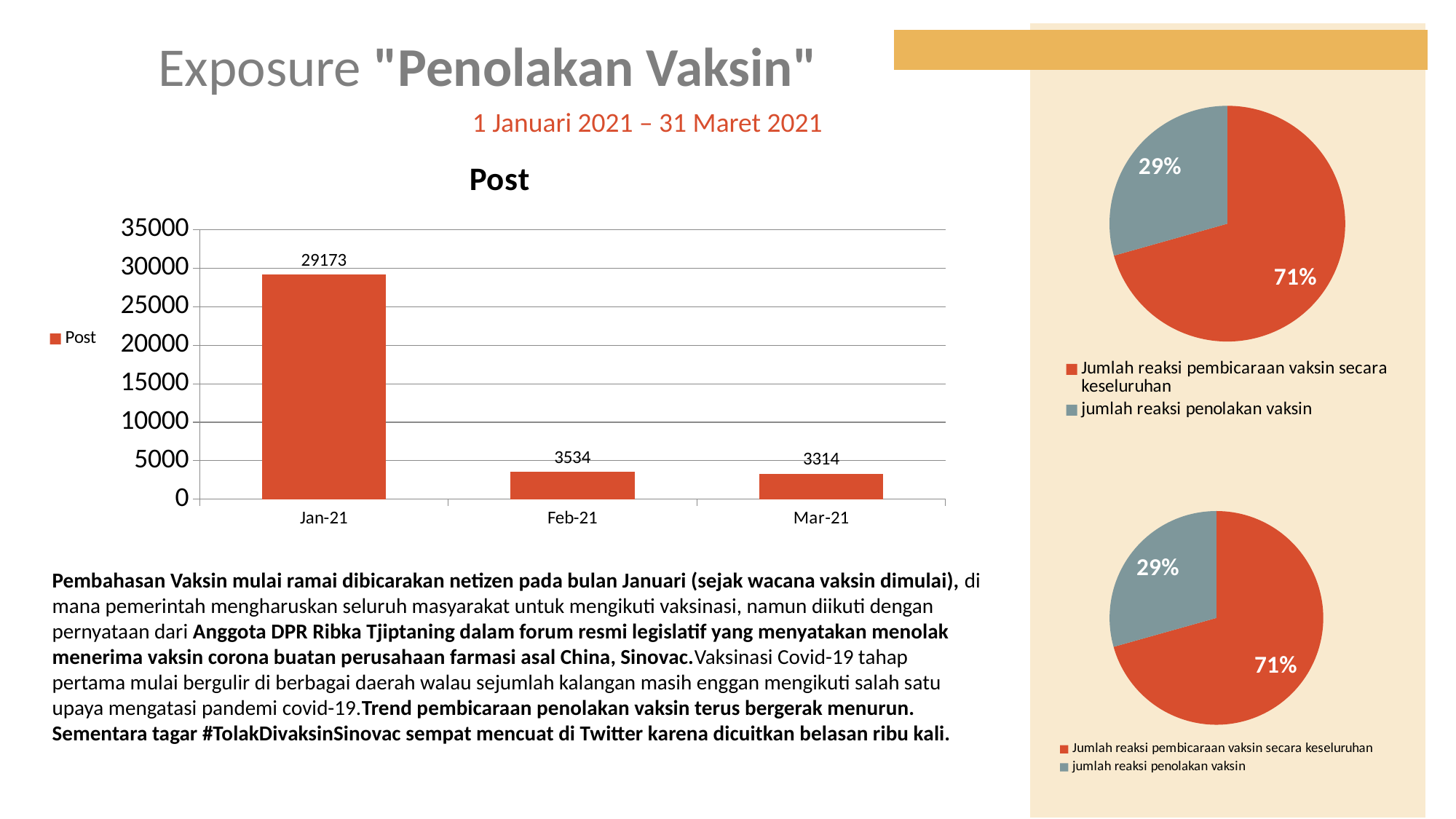

Exposure "Penolakan Vaksin"

 1 Januari 2021 – 31 Maret 2021

### Chart

| Category | 25 Jan 00:00 |
|---|---|
| Jumlah reaksi pembicaraan vaksin secara keseluruhan | 83.797 |
| jumlah reaksi penolakan vaksin | 34.854 |

### Chart

| Category | Post |
|---|---|
| Jan-21 | 29173.0 |
| Feb-21 | 3534.0 |
| Mar-21 | 3314.0 |

### Chart

| Category | 25 Jan 00:00 |
|---|---|
| Jumlah reaksi pembicaraan vaksin secara keseluruhan | 83.797 |
| jumlah reaksi penolakan vaksin | 34.854 |
Pembahasan Vaksin mulai ramai dibicarakan netizen pada bulan Januari (sejak wacana vaksin dimulai), di mana pemerintah mengharuskan seluruh masyarakat untuk mengikuti vaksinasi, namun diikuti dengan pernyataan dari Anggota DPR Ribka Tjiptaning dalam forum resmi legislatif yang menyatakan menolak menerima vaksin corona buatan perusahaan farmasi asal China, Sinovac.Vaksinasi Covid-19 tahap pertama mulai bergulir di berbagai daerah walau sejumlah kalangan masih enggan mengikuti salah satu upaya mengatasi pandemi covid-19.Trend pembicaraan penolakan vaksin terus bergerak menurun. Sementara tagar #TolakDivaksinSinovac sempat mencuat di Twitter karena dicuitkan belasan ribu kali.